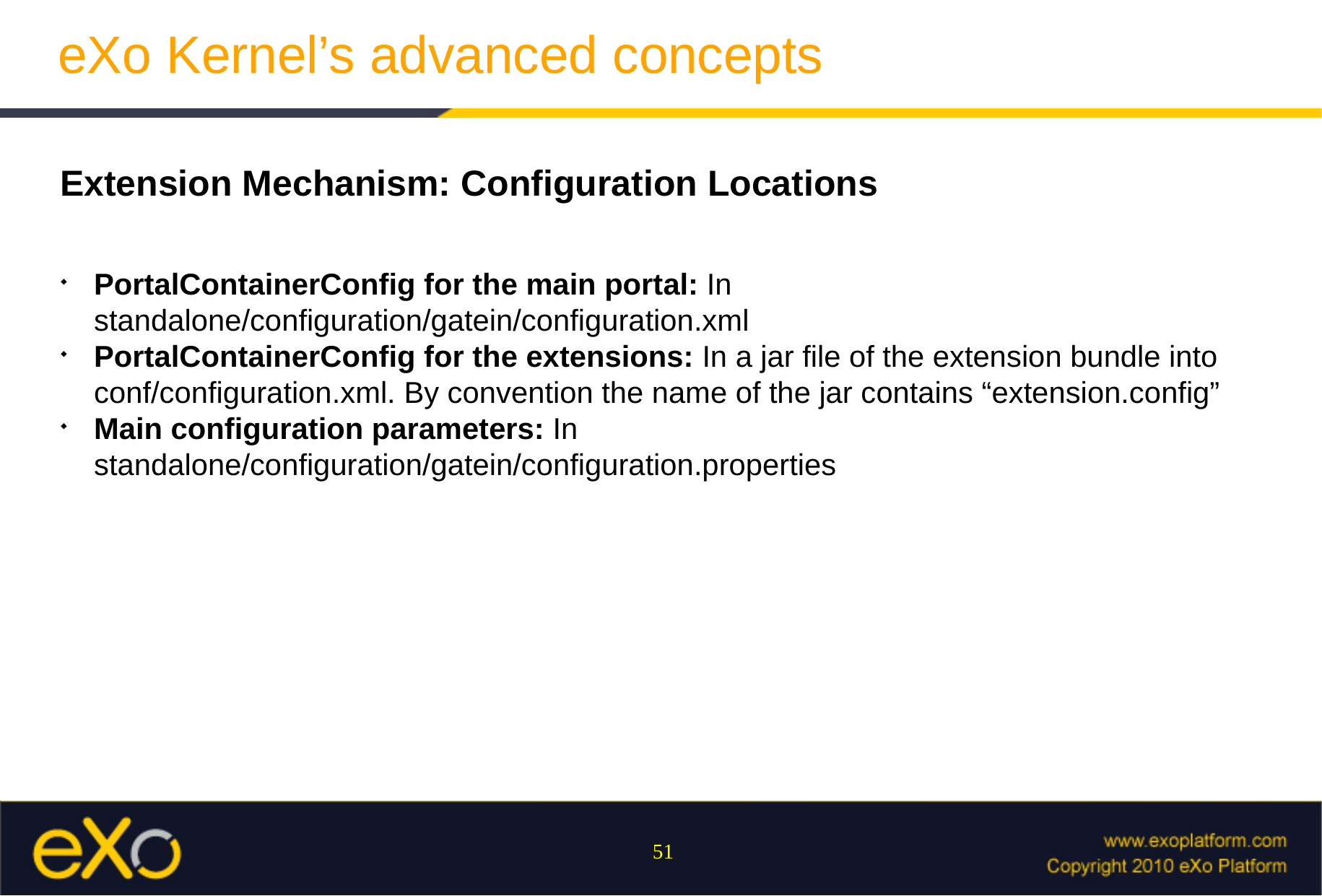

eXo Kernel’s advanced concepts
Extension Mechanism: Configuration Locations

PortalContainerConfig for the main portal: In standalone/configuration/gatein/configuration.xml
PortalContainerConfig for the extensions: In a jar file of the extension bundle into conf/configuration.xml. By convention the name of the jar contains “extension.config”
Main configuration parameters: In standalone/configuration/gatein/configuration.properties